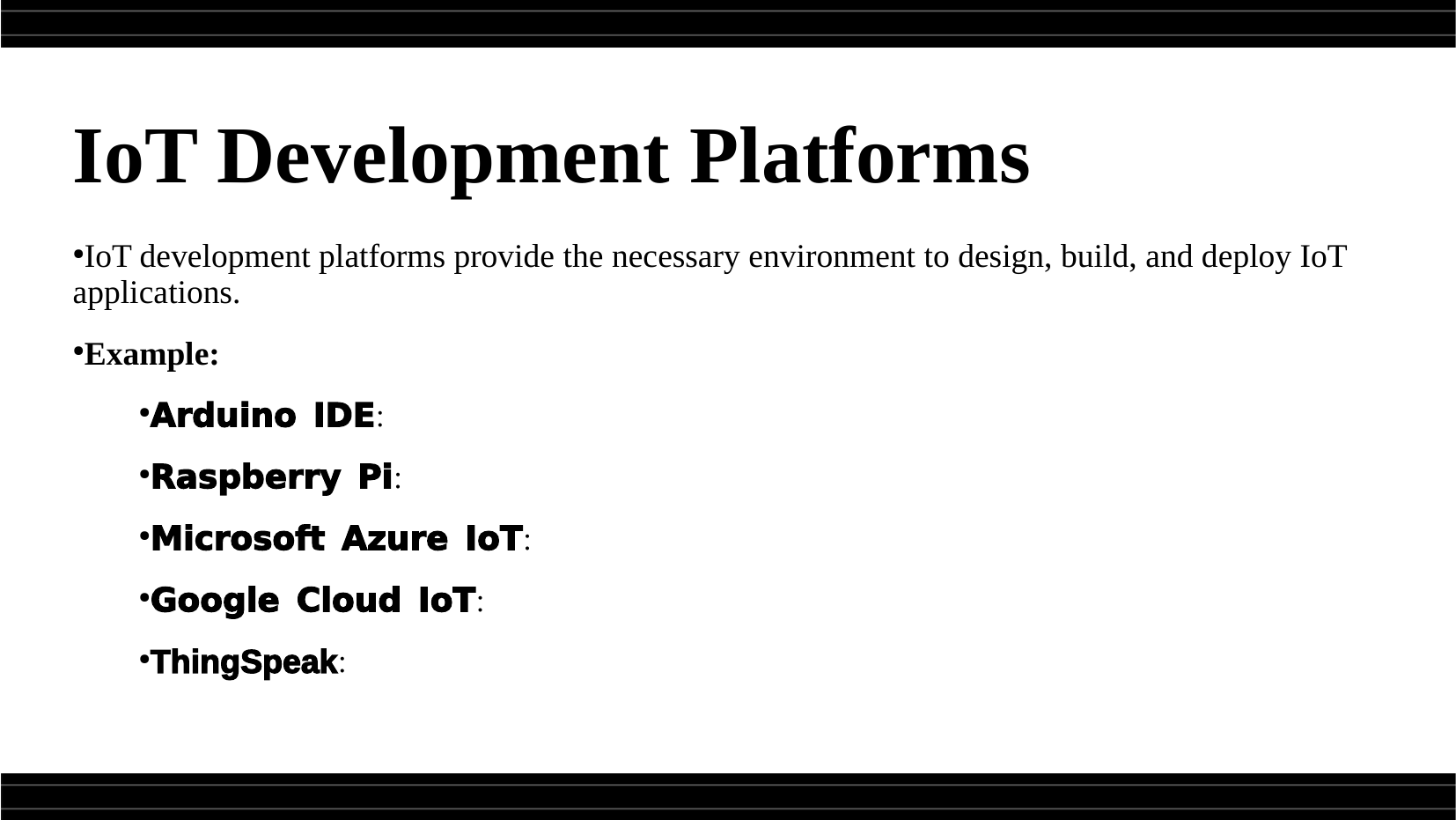

IoT Development Platforms
IoT development platforms provide the necessary environment to design, build, and deploy IoT applications.
Example:
Arduino IDE:
Raspberry Pi:
Microsoft Azure IoT:
Google Cloud IoT:
ThingSpeak: